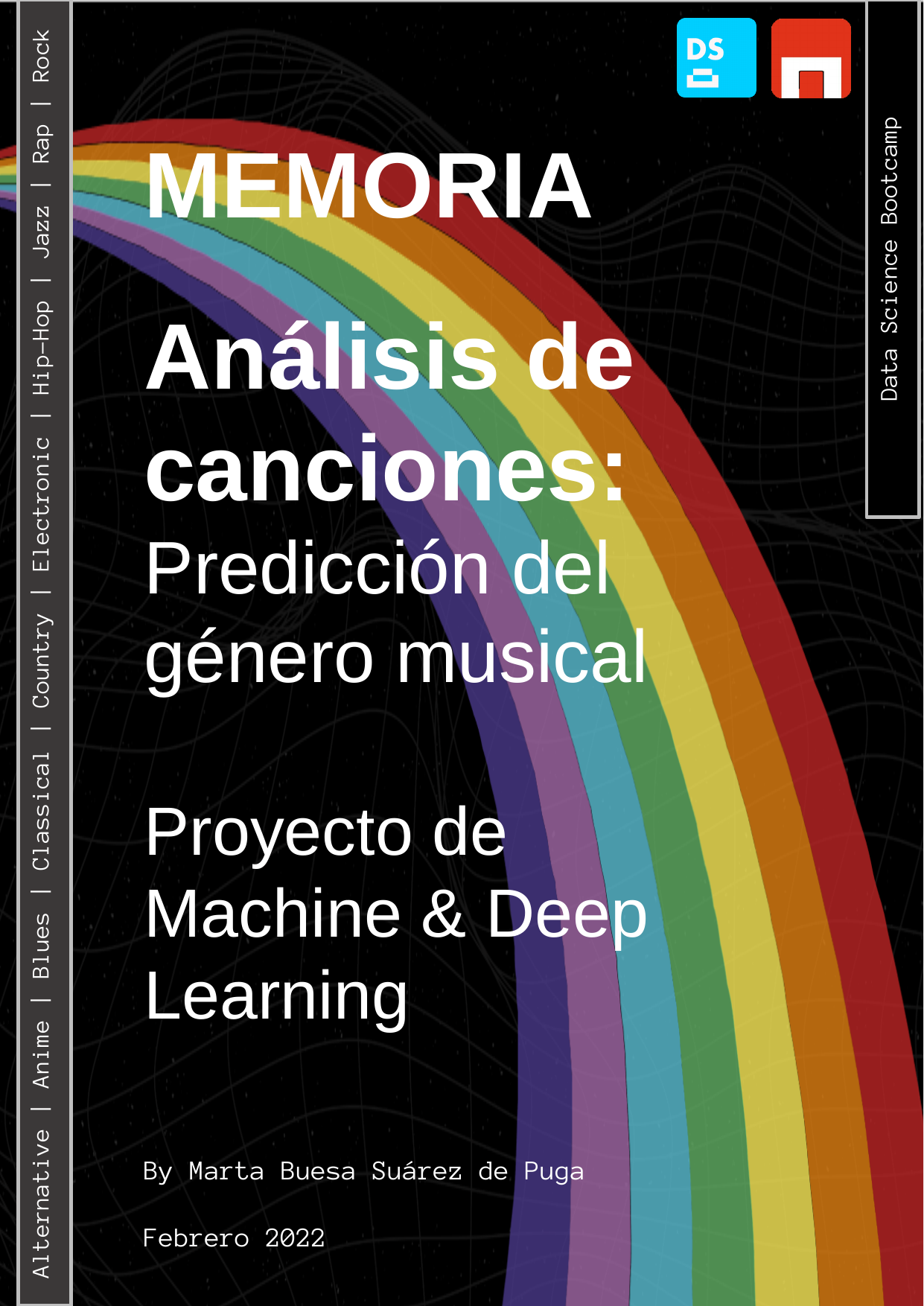

MEMORIA

Análisis de canciones: Predicción del género musical

Proyecto de Machine & Deep Learning
By Marta Buesa Suárez de Puga

Febrero 2022